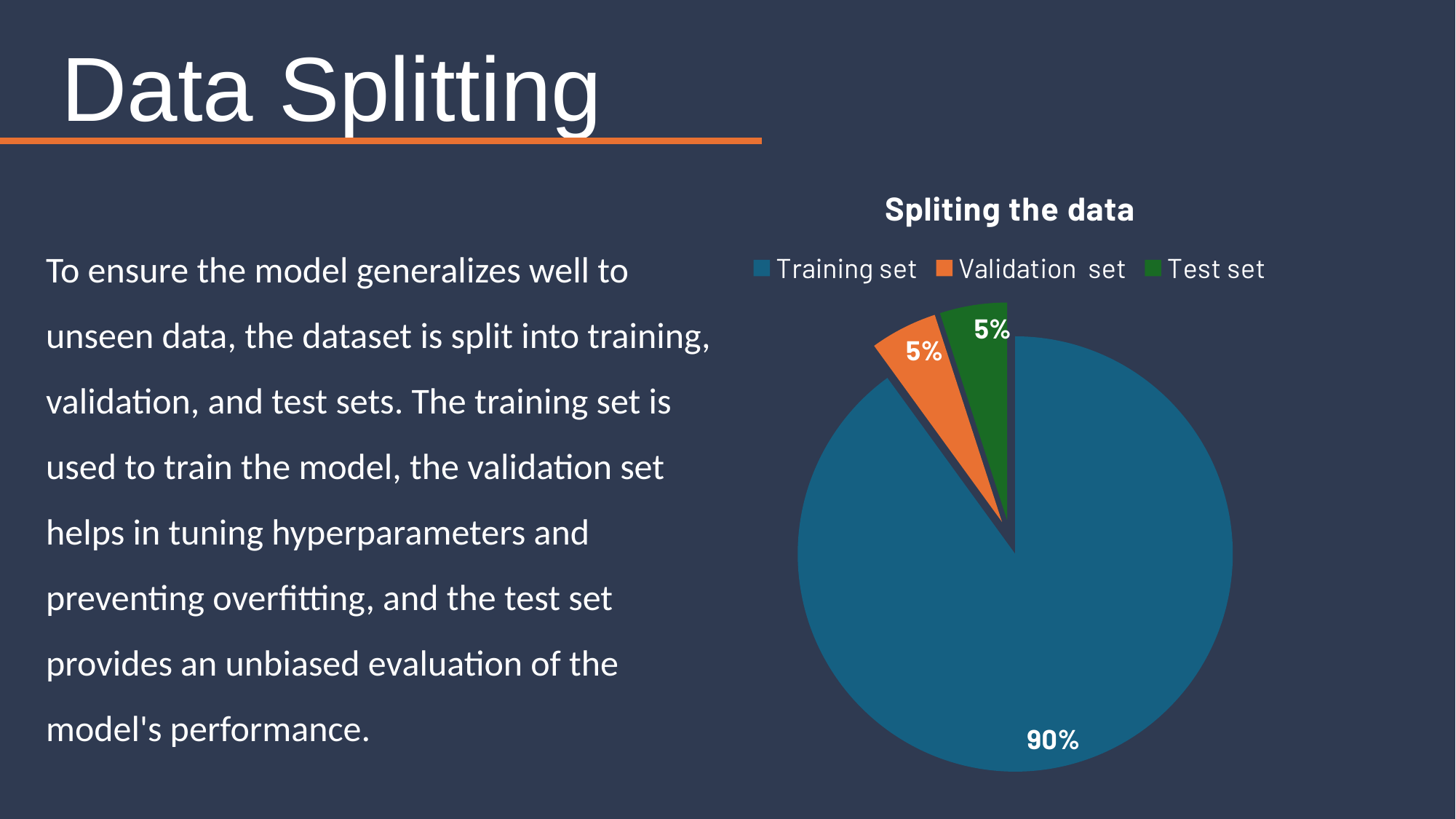

# Data Splitting

### Chart: Spliting the data

| Category | מכירות |
|---|---|
| Training set | 0.9 |
| Validation  set | 0.05 |
| Test set | 0.05 |
To ensure the model generalizes well to unseen data, the dataset is split into training, validation, and test sets. The training set is used to train the model, the validation set helps in tuning hyperparameters and preventing overfitting, and the test set provides an unbiased evaluation of the model's performance.